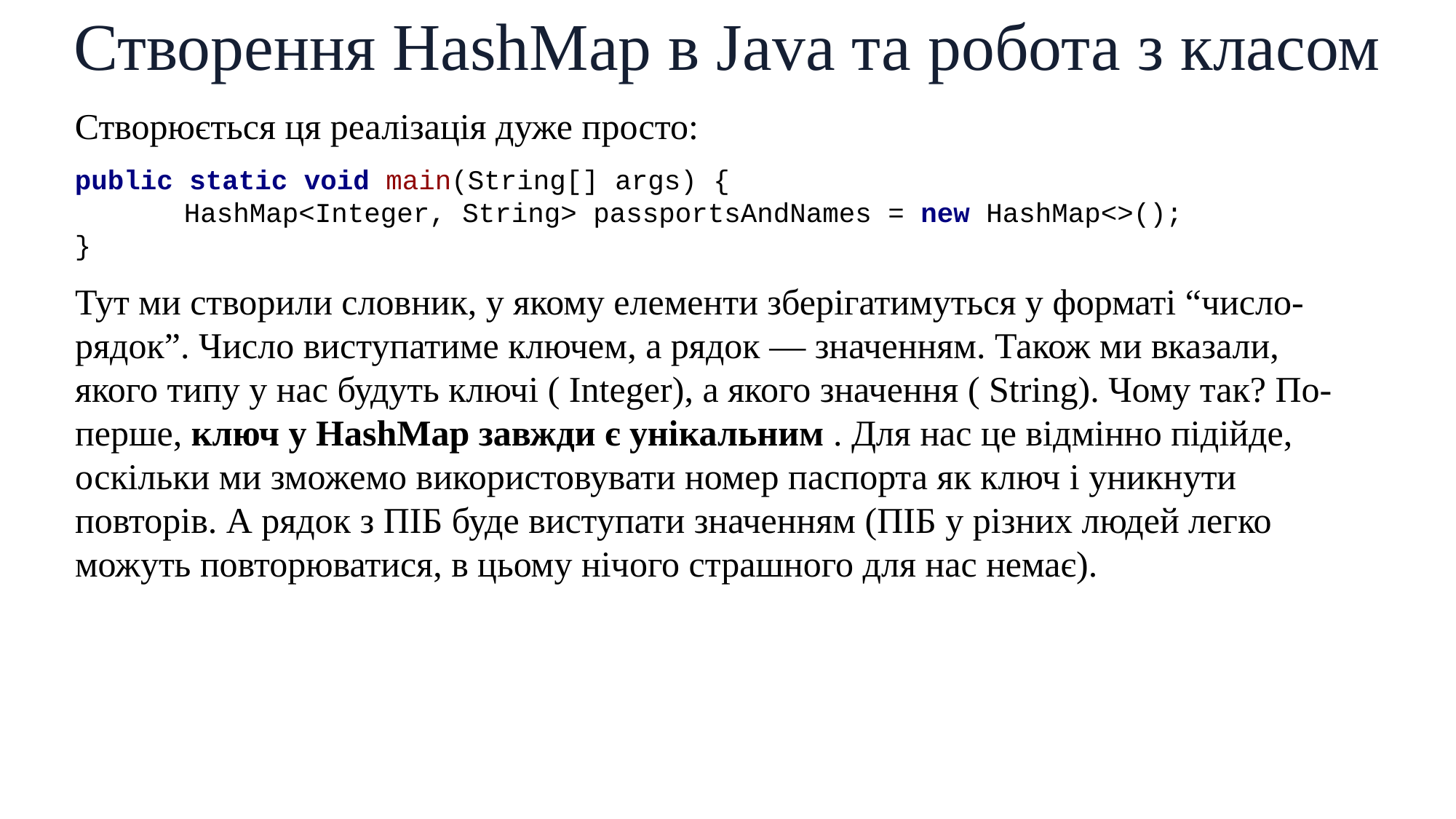

# Створення HashMap в Java та робота з класом
Створюється ця реалізація дуже просто:
public static void main(String[] args) {
	HashMap<Integer, String> passportsAndNames = new HashMap<>();
}
Тут ми створили словник, у якому елементи зберігатимуться у форматі “число-рядок”. Число виступатиме ключем, а рядок — значенням. Також ми вказали, якого типу у нас будуть ключі ( Integer), а якого значення ( String). Чому так? По-перше, ключ у HashMap завжди є унікальним . Для нас це відмінно підійде, оскільки ми зможемо використовувати номер паспорта як ключ і уникнути повторів. А рядок з ПІБ буде виступати значенням (ПІБ у різних людей легко можуть повторюватися, в цьому нічого страшного для нас немає).